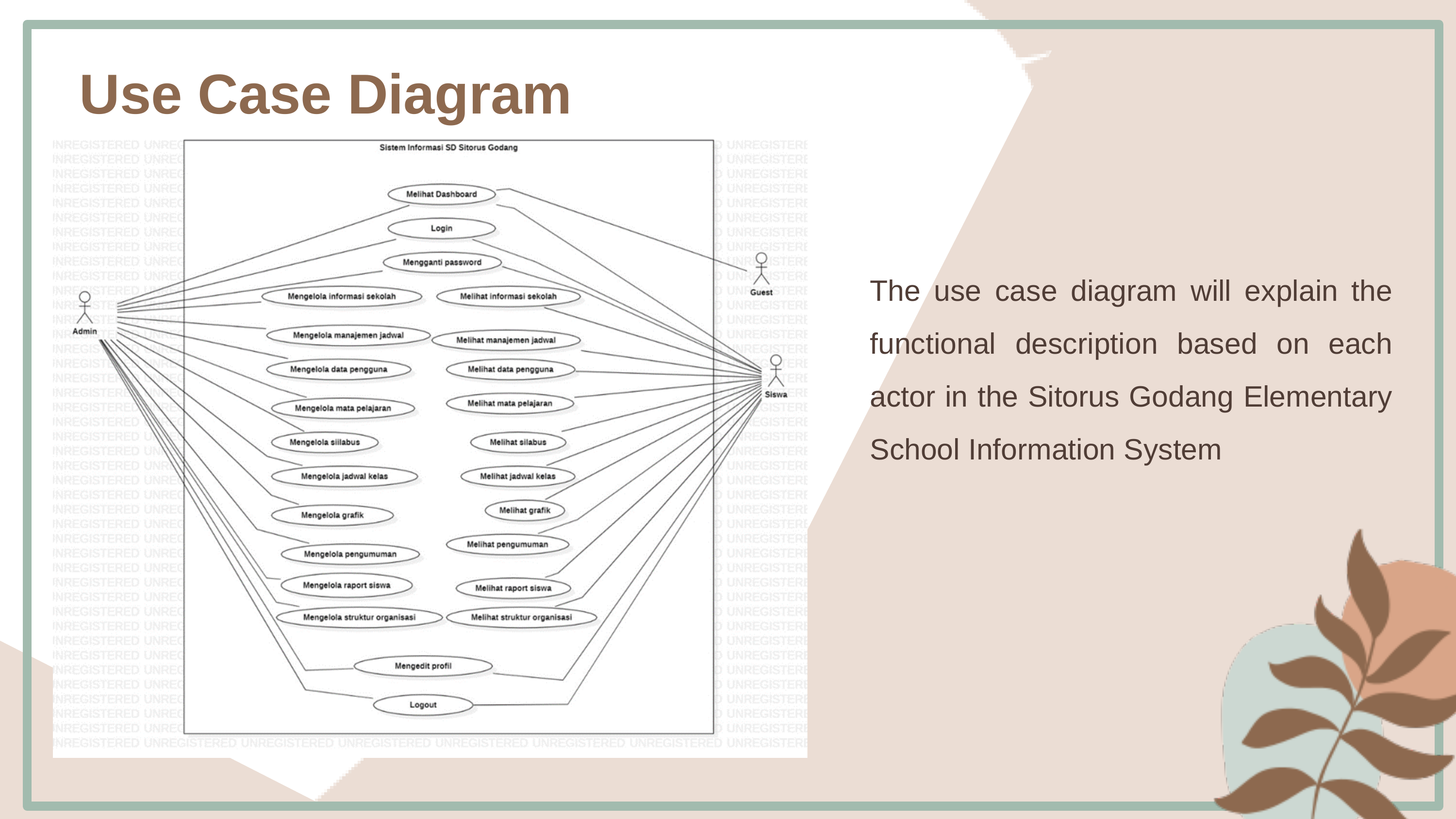

Use Case Diagram

The use case diagram will explain the functional description based on each actor in the Sitorus Godang Elementary School Information System